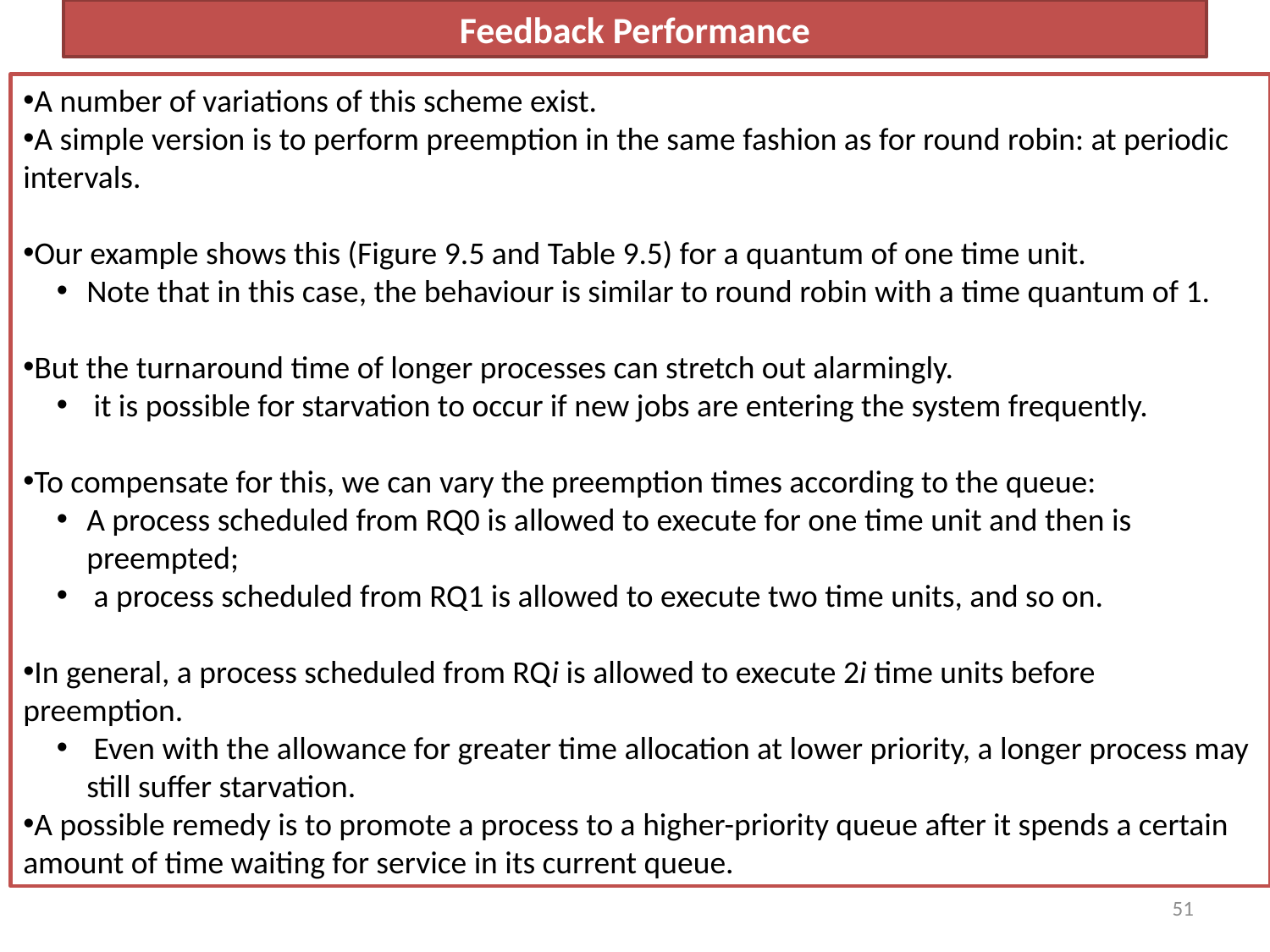

# Feedback Performance
A number of variations of this scheme exist.
A simple version is to perform preemption in the same fashion as for round robin: at periodic intervals.

Our example shows this (Figure 9.5 and Table 9.5) for a quantum of one time unit.
Note that in this case, the behaviour is similar to round robin with a time quantum of 1.
But the turnaround time of longer processes can stretch out alarmingly.
 it is possible for starvation to occur if new jobs are entering the system frequently.

To compensate for this, we can vary the preemption times according to the queue:
A process scheduled from RQ0 is allowed to execute for one time unit and then is preempted;
 a process scheduled from RQ1 is allowed to execute two time units, and so on.

In general, a process scheduled from RQi is allowed to execute 2i time units before preemption.
 Even with the allowance for greater time allocation at lower priority, a longer process may still suffer starvation.
A possible remedy is to promote a process to a higher-priority queue after it spends a certain amount of time waiting for service in its current queue.
51